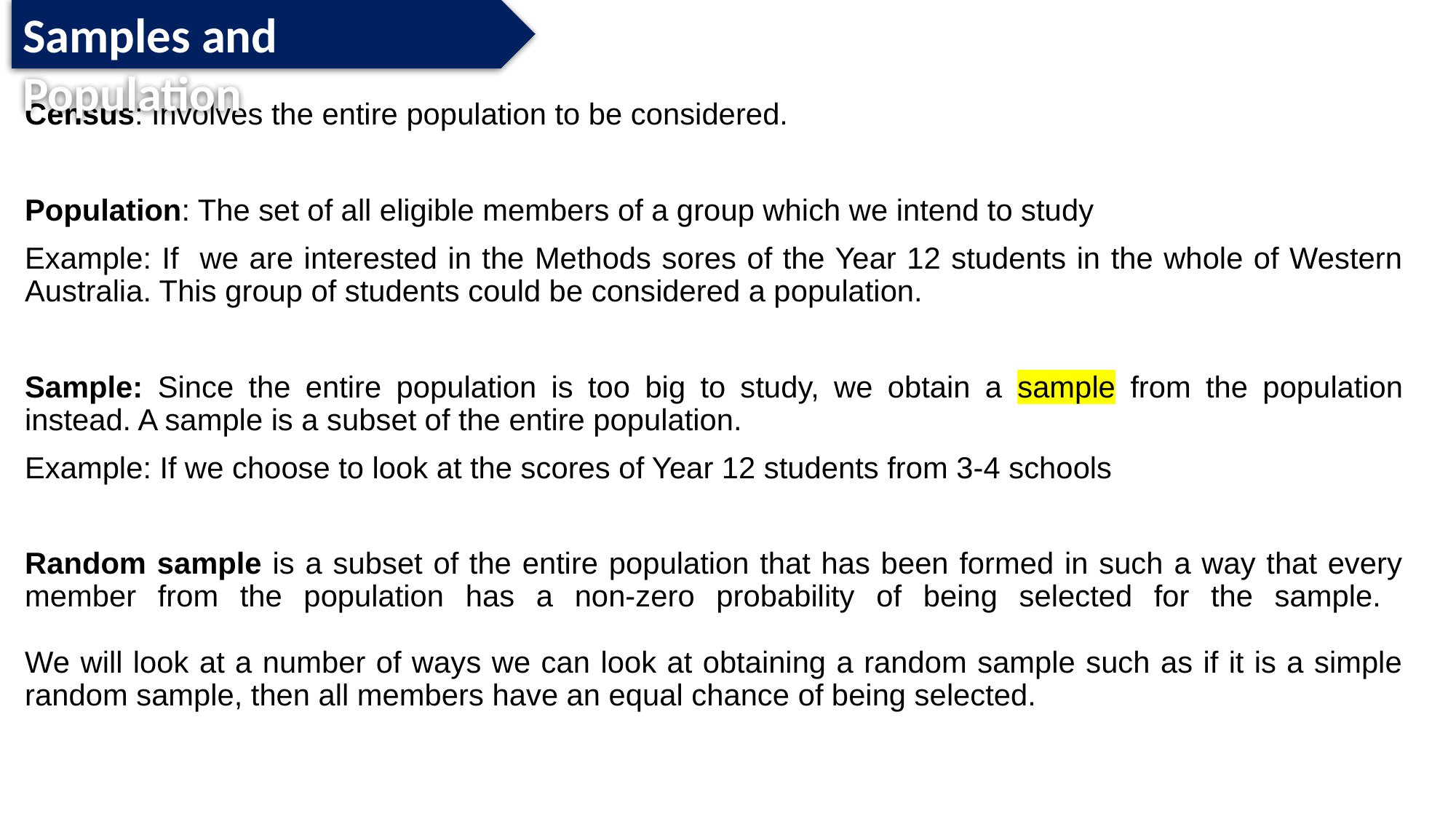

Samples and Population
Census: Involves the entire population to be considered.

Population: The set of all eligible members of a group which we intend to study
Example: If  we are interested in the Methods sores of the Year 12 students in the whole of Western Australia. This group of students could be considered a population.

Sample: Since the entire population is too big to study, we obtain a sample from the population instead. A sample is a subset of the entire population.
Example: If we choose to look at the scores of Year 12 students from 3-4 schools

Random sample is a subset of the entire population that has been formed in such a way that every member from the population has a non-zero probability of being selected for the sample.
We will look at a number of ways we can look at obtaining a random sample such as if it is a simple random sample, then all members have an equal chance of being selected.